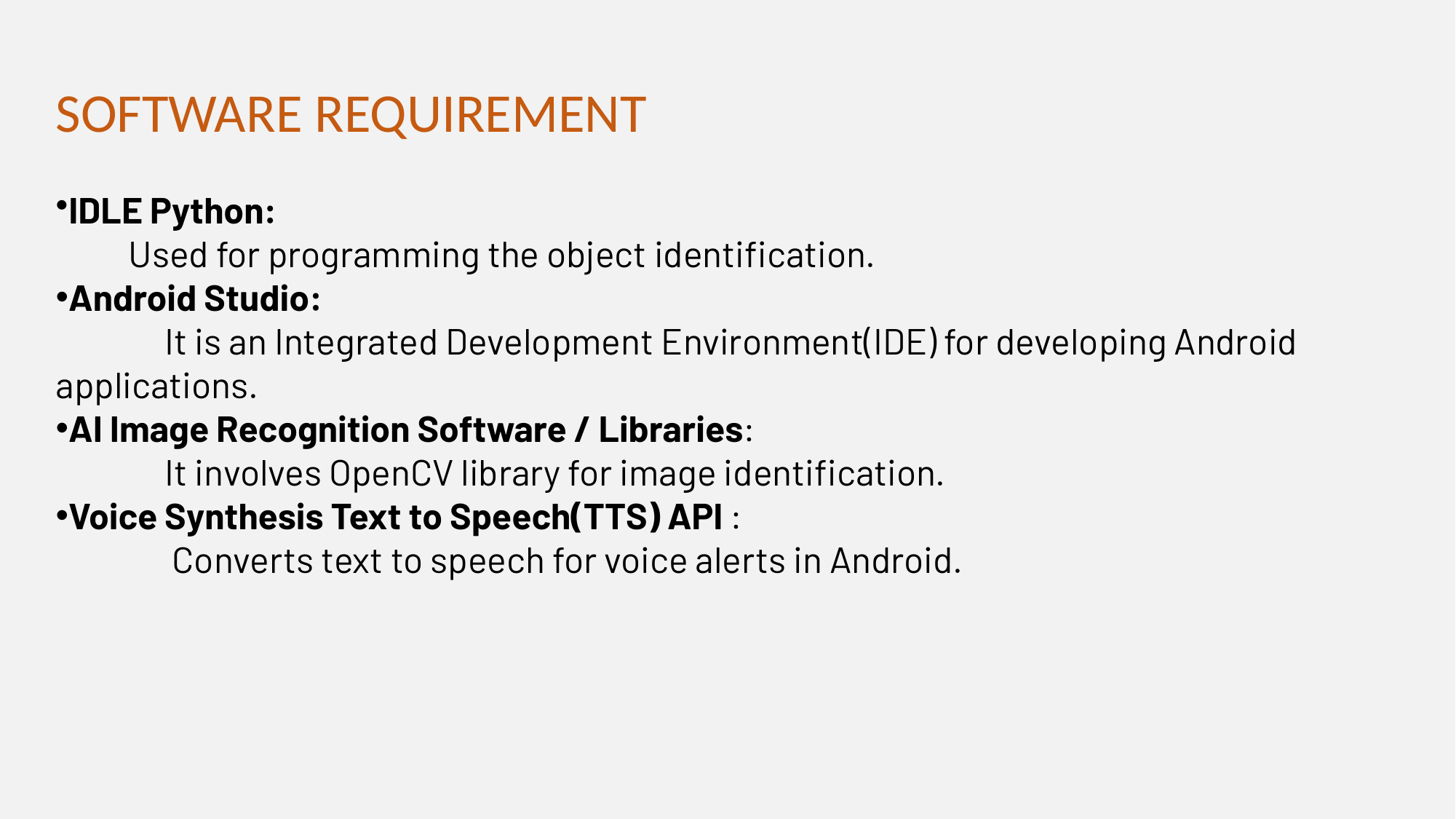

# SOFTWARE REQUIREMENT
IDLE Python:
          Used for programming the object identification.
Android Studio:
 	It is an Integrated Development Environment(IDE) for developing Android applications.
AI Image Recognition Software / Libraries:
   	It involves OpenCV library for image identification.
Voice Synthesis Text to Speech(TTS) API :
   	 Converts text to speech for voice alerts in Android.